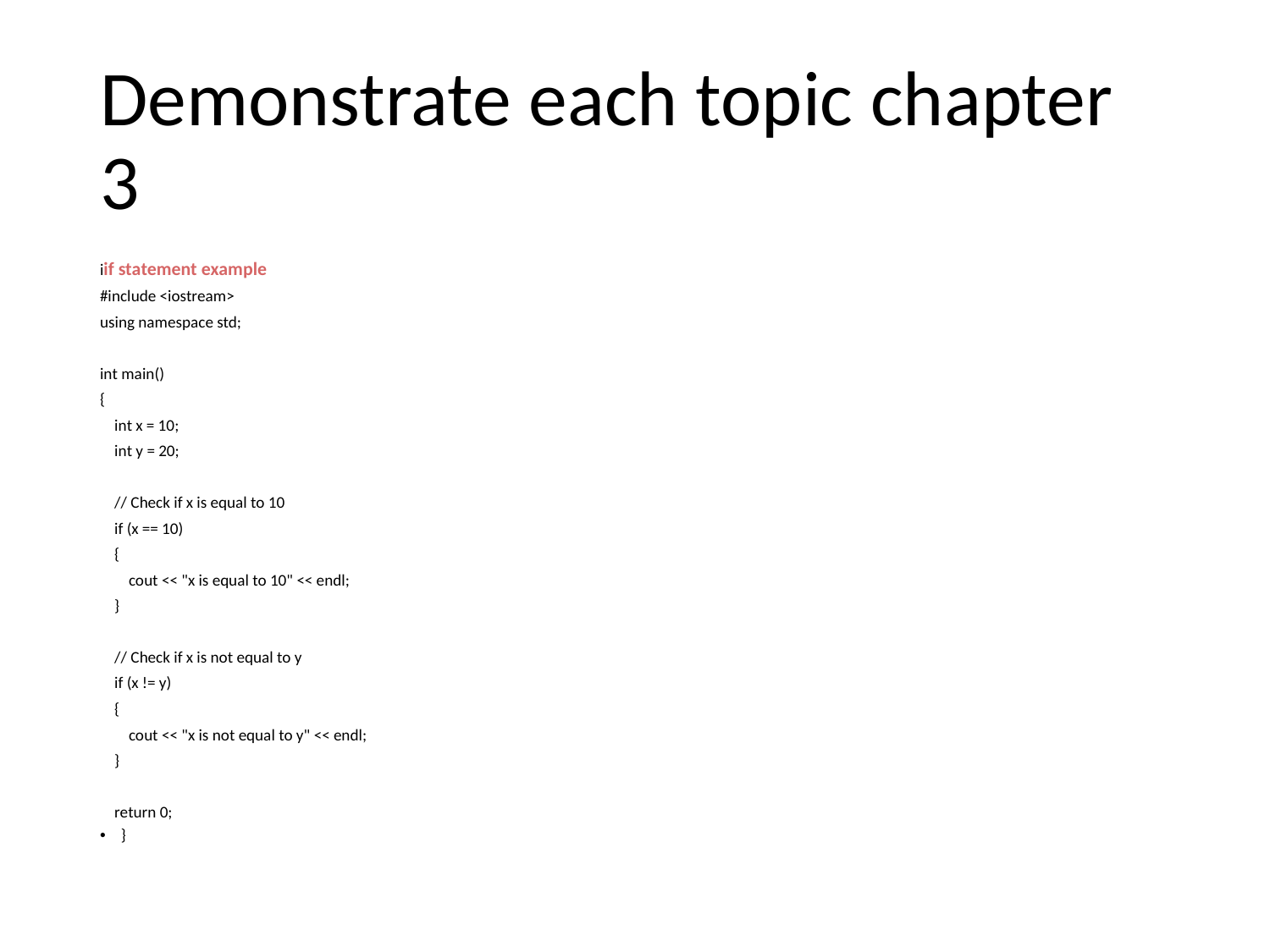

# Demonstrate each topic chapter 3
iif statement example
#include <iostream>
using namespace std;

int main()
{
    int x = 10;
    int y = 20;

    // Check if x is equal to 10
    if (x == 10)
    {
        cout << "x is equal to 10" << endl;
    }

    // Check if x is not equal to y
    if (x != y)
    {
        cout << "x is not equal to y" << endl;
    }

    return 0;
}